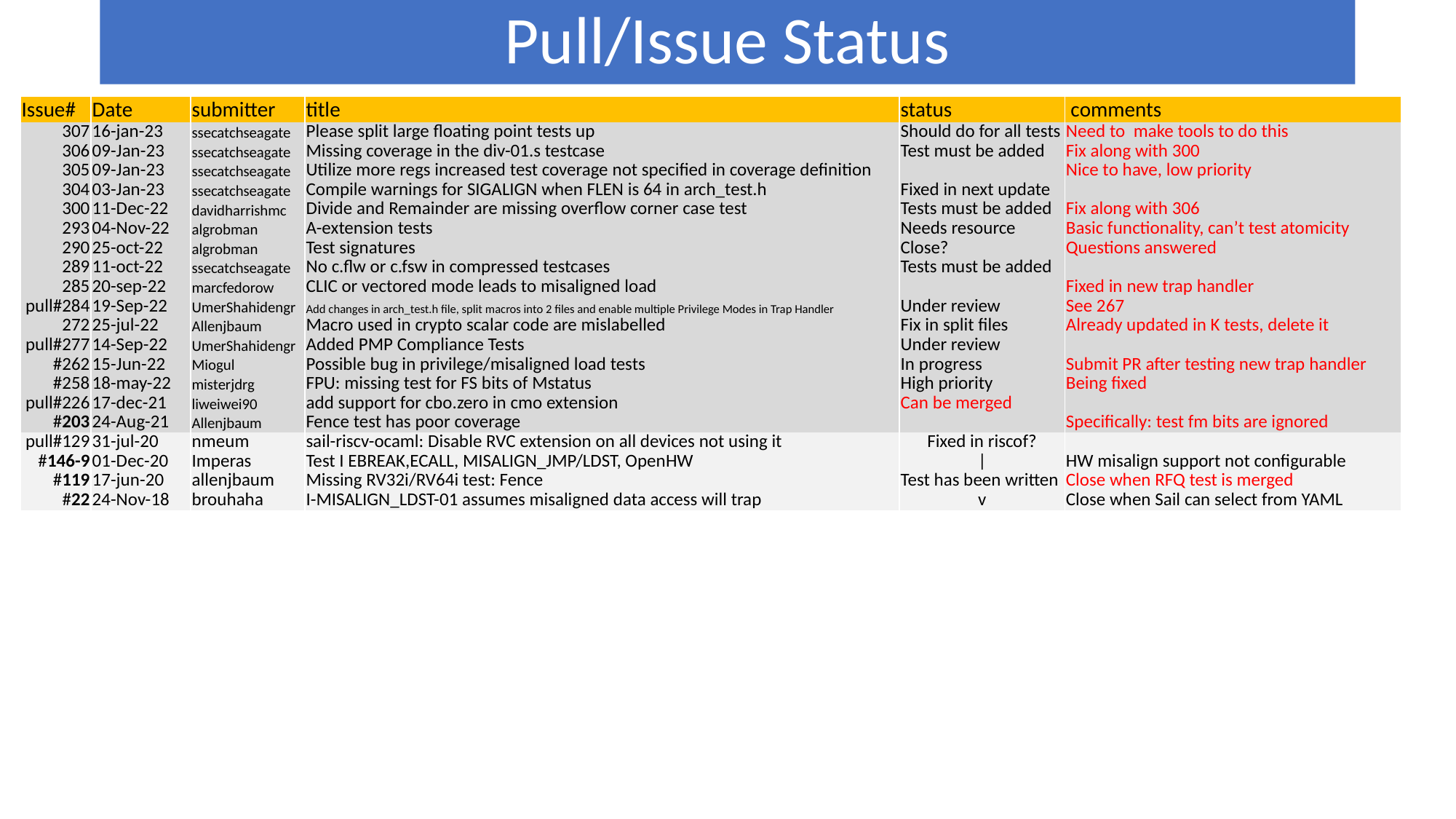

# Pull/Issue Status
| Issue# | Date | submitter | title | status | comments |
| --- | --- | --- | --- | --- | --- |
| 307 | 16-jan-23 | ssecatchseagate | Please split large floating point tests up | Should do for all tests | Need to make tools to do this |
| 306 | 09-Jan-23 | ssecatchseagate | Missing coverage in the div-01.s testcase | Test must be added | Fix along with 300 |
| 305 | 09-Jan-23 | ssecatchseagate | Utilize more regs increased test coverage not specified in coverage definition |  | Nice to have, low priority |
| 304 | 03-Jan-23 | ssecatchseagate | Compile warnings for SIGALIGN when FLEN is 64 in arch\_test.h | Fixed in next update |  |
| 300 | 11-Dec-22 | davidharrishmc | Divide and Remainder are missing overflow corner case test | Tests must be added | Fix along with 306 |
| 293 | 04-Nov-22 | algrobman | A-extension tests | Needs resource | Basic functionality, can’t test atomicity |
| 290 | 25-oct-22 | algrobman | Test signatures | Close? | Questions answered |
| 289 | 11-oct-22 | ssecatchseagate | No c.flw or c.fsw in compressed testcases | Tests must be added |  |
| 285 | 20-sep-22 | marcfedorow | CLIC or vectored mode leads to misaligned load |  | Fixed in new trap handler |
| pull#284 | 19-Sep-22 | UmerShahidengr | Add changes in arch\_test.h file, split macros into 2 files and enable multiple Privilege Modes in Trap Handler | Under review | See 267 |
| 272 | 25-jul-22 | Allenjbaum | Macro used in crypto scalar code are mislabelled | Fix in split files | Already updated in K tests, delete it |
| pull#277 | 14-Sep-22 | UmerShahidengr | Added PMP Compliance Tests | Under review |  |
| #262 | 15-Jun-22 | Miogul | Possible bug in privilege/misaligned load tests | In progress | Submit PR after testing new trap handler |
| #258 | 18-may-22 | misterjdrg | FPU: missing test for FS bits of Mstatus | High priority | Being fixed |
| pull#226 | 17-dec-21 | liweiwei90 | add support for cbo.zero in cmo extension | Can be merged |  |
| #203 | 24-Aug-21 | Allenjbaum | Fence test has poor coverage |  | Specifically: test fm bits are ignored |
| pull#129 | 31-jul-20 | nmeum | sail-riscv-ocaml: Disable RVC extension on all devices not using it | Fixed in riscof? |  |
| #146-9 | 01-Dec-20 | Imperas | Test I EBREAK,ECALL, MISALIGN\_JMP/LDST, OpenHW | | | HW misalign support not configurable |
| #119 | 17-jun-20 | allenjbaum | Missing RV32i/RV64i test: Fence | Test has been written | Close when RFQ test is merged |
| #22 | 24-Nov-18 | brouhaha | I-MISALIGN\_LDST-01 assumes misaligned data access will trap | v | Close when Sail can select from YAML |